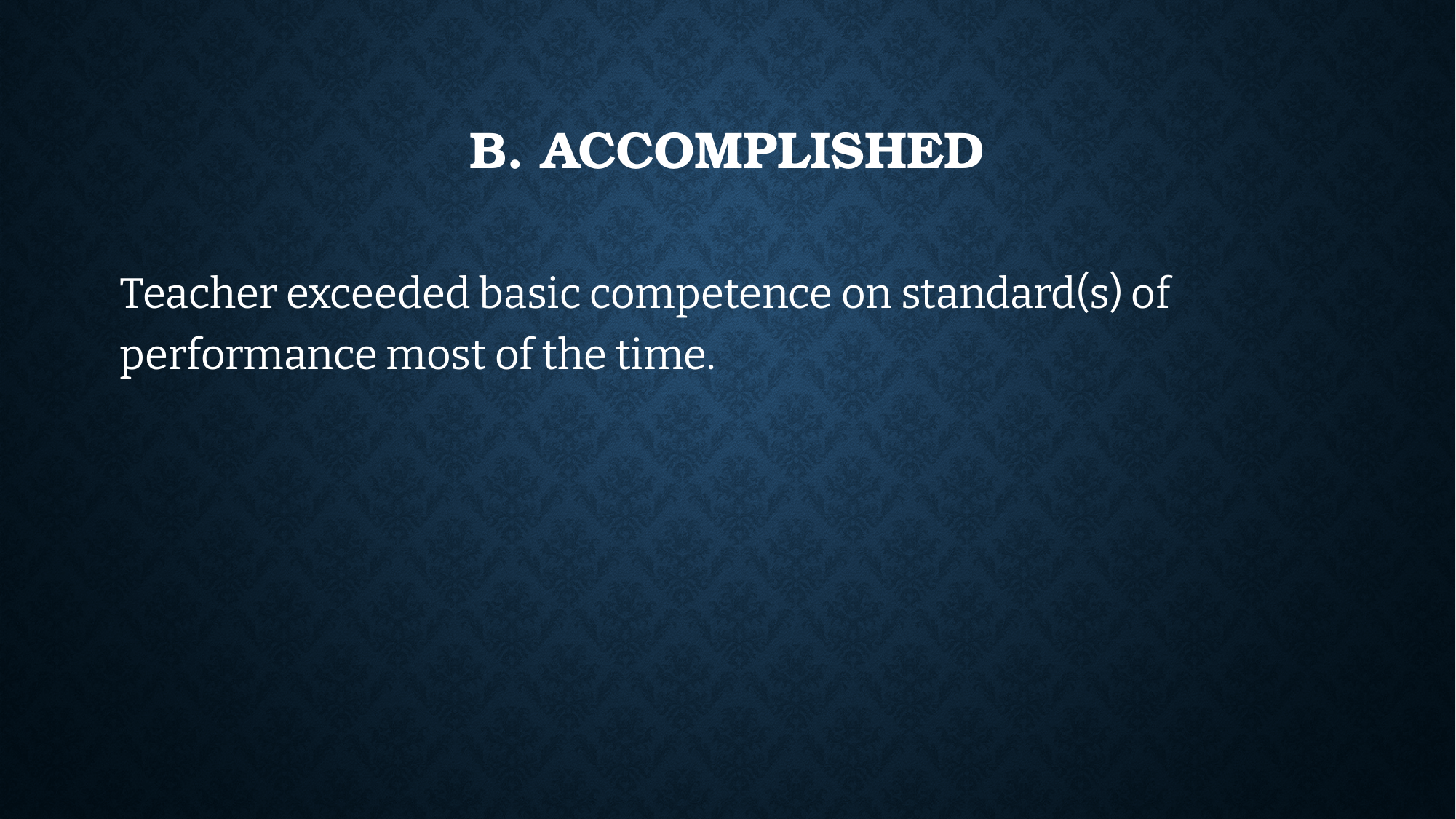

# B. Accomplished
Teacher exceeded basic competence on standard(s) of performance most of the time.